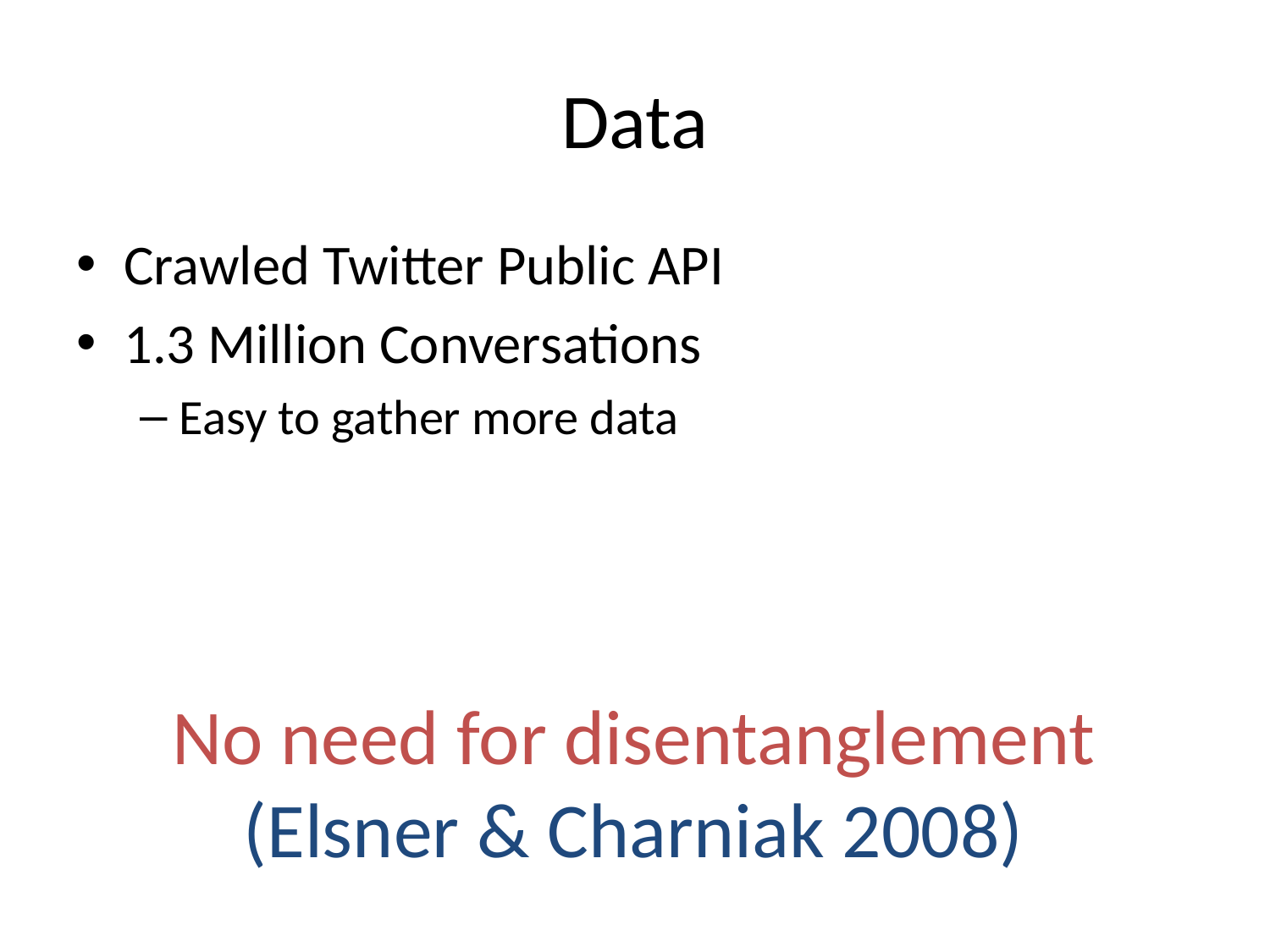

# Data
Crawled Twitter Public API
1.3 Million Conversations
Easy to gather more data

No need for disentanglement
(Elsner & Charniak 2008)